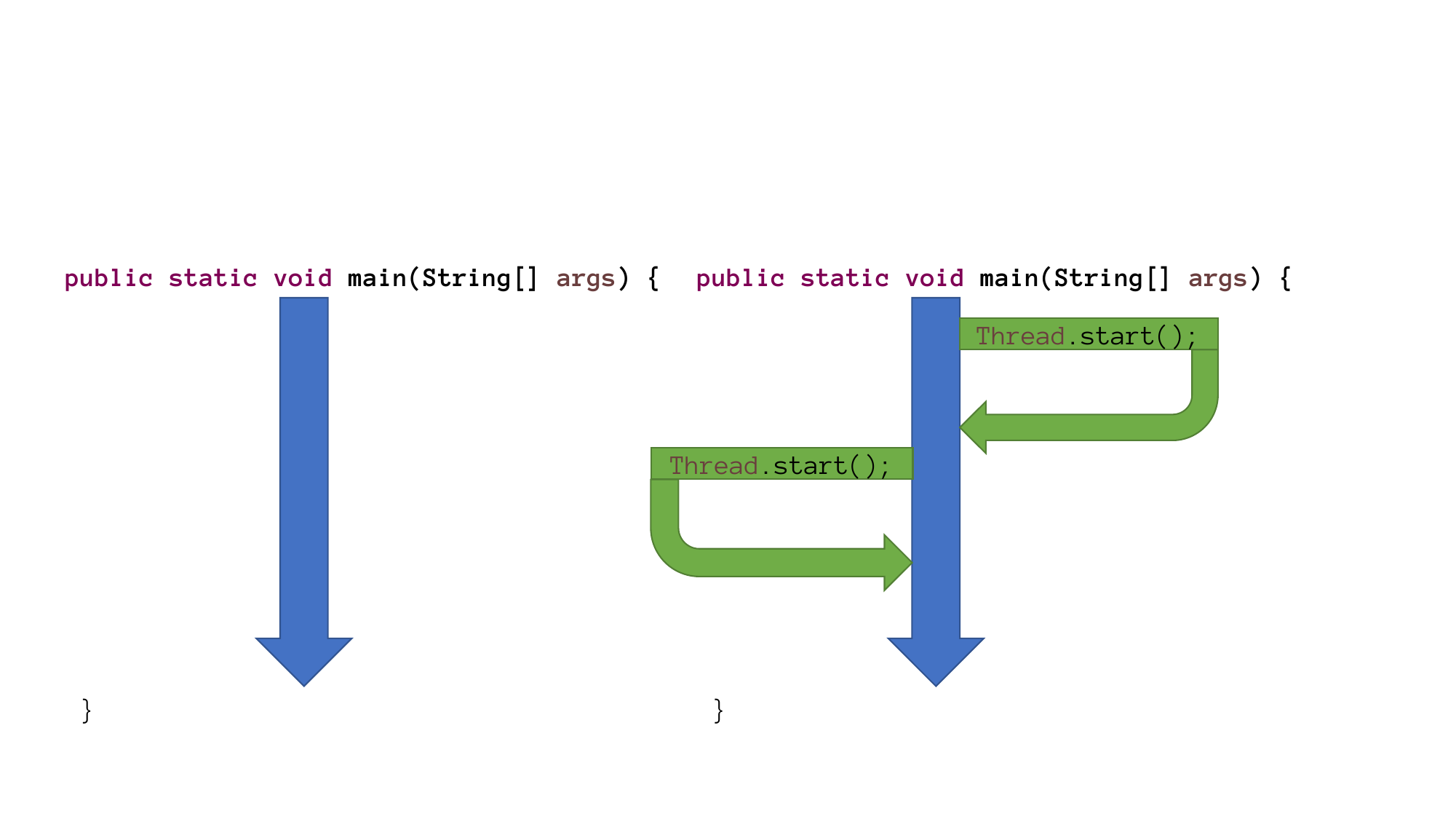

#
public static void main(String[] args) {
public static void main(String[] args) {

Thread.start();

Thread.start();

}
}